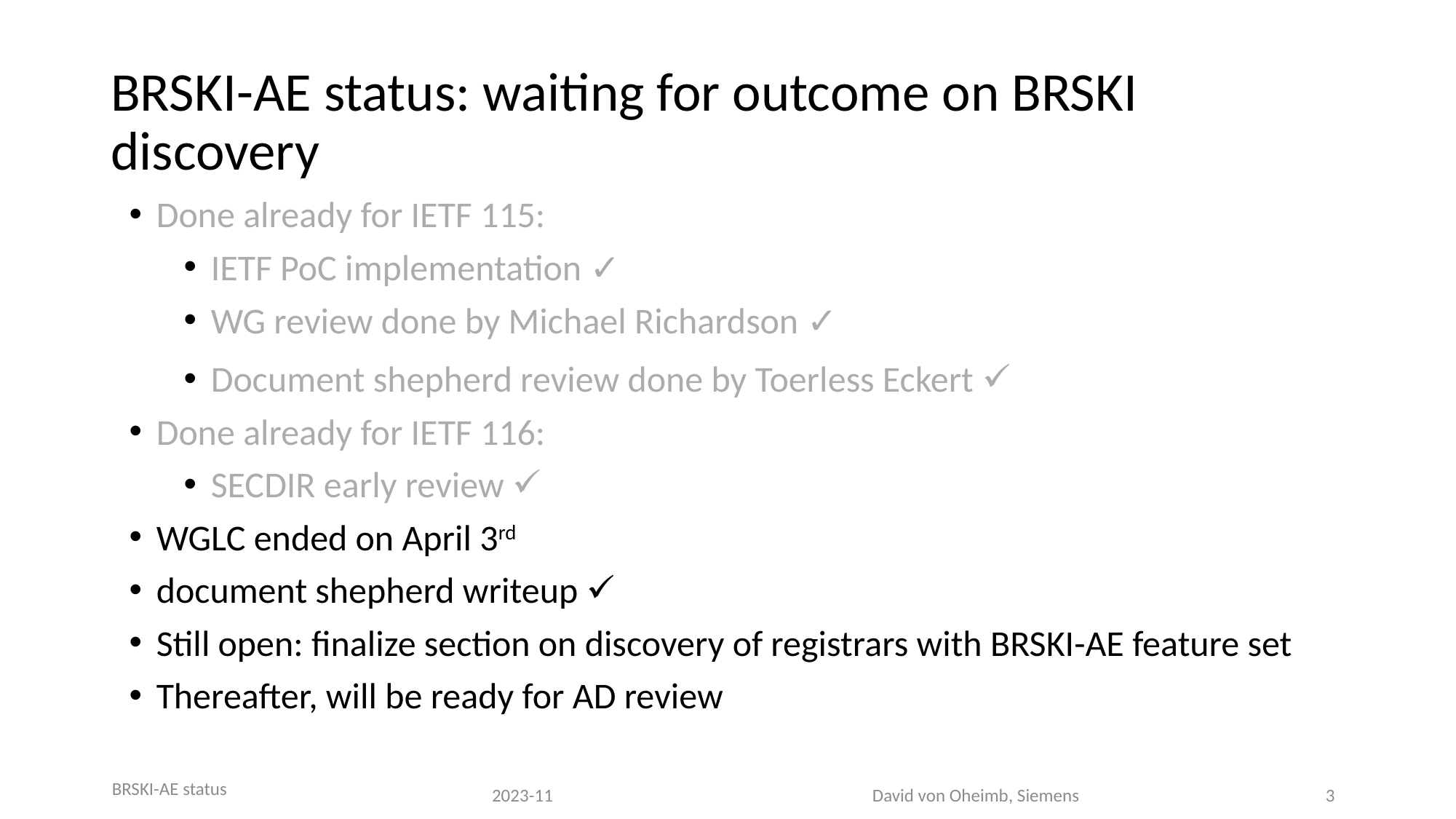

BRSKI-AE status: waiting for outcome on BRSKI discovery
Done already for IETF 115:
IETF PoC implementation ✓
WG review done by Michael Richardson ✓
Document shepherd review done by Toerless Eckert ✓
Done already for IETF 116:
SECDIR early review ✓
WGLC ended on April 3rd
document shepherd writeup ✓
Still open: finalize section on discovery of registrars with BRSKI-AE feature set
Thereafter, will be ready for AD review